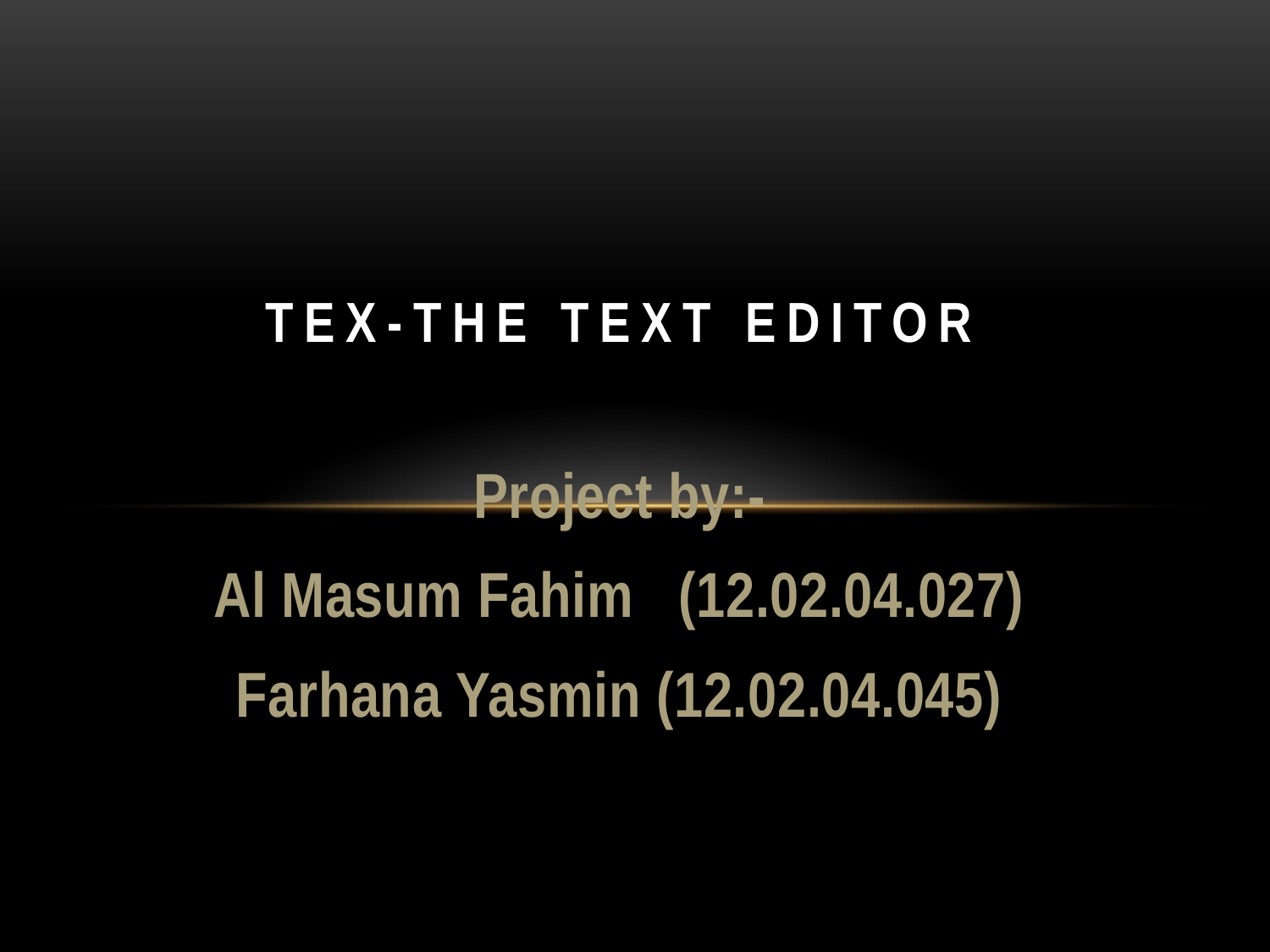

# TeX-the Text Editor
Project by:-
Al Masum Fahim   (12.02.04.027)
Farhana Yasmin (12.02.04.045)